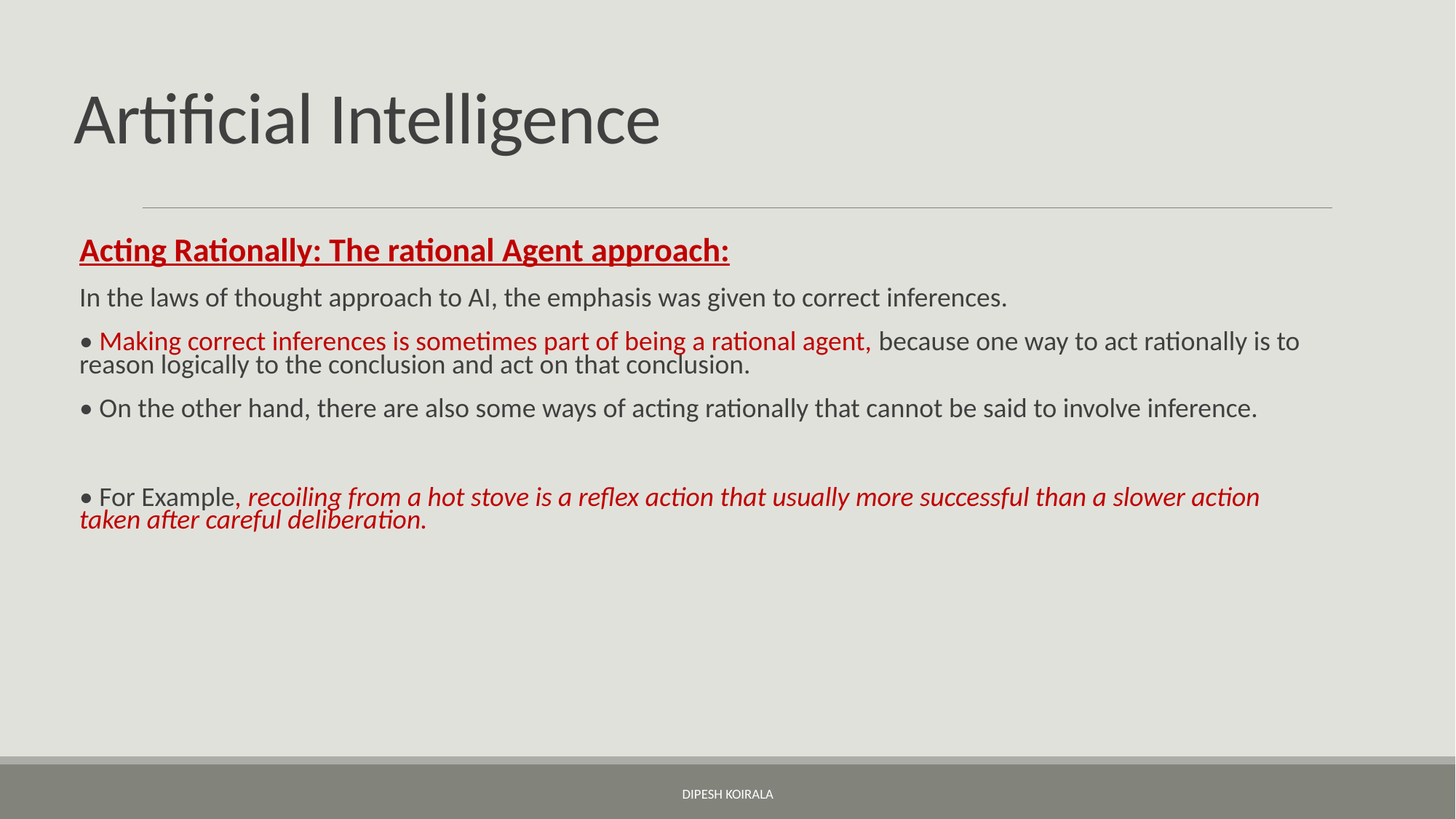

# Artificial Intelligence

Acting Rationally: The rational Agent approach:
In the laws of thought approach to AI, the emphasis was given to correct inferences.
• Making correct inferences is sometimes part of being a rational agent, because one way to act rationally is to reason logically to the conclusion and act on that conclusion.
• On the other hand, there are also some ways of acting rationally that cannot be said to involve inference.

• For Example, recoiling from a hot stove is a reflex action that usually more successful than a slower action taken after careful deliberation.
Dipesh Koirala